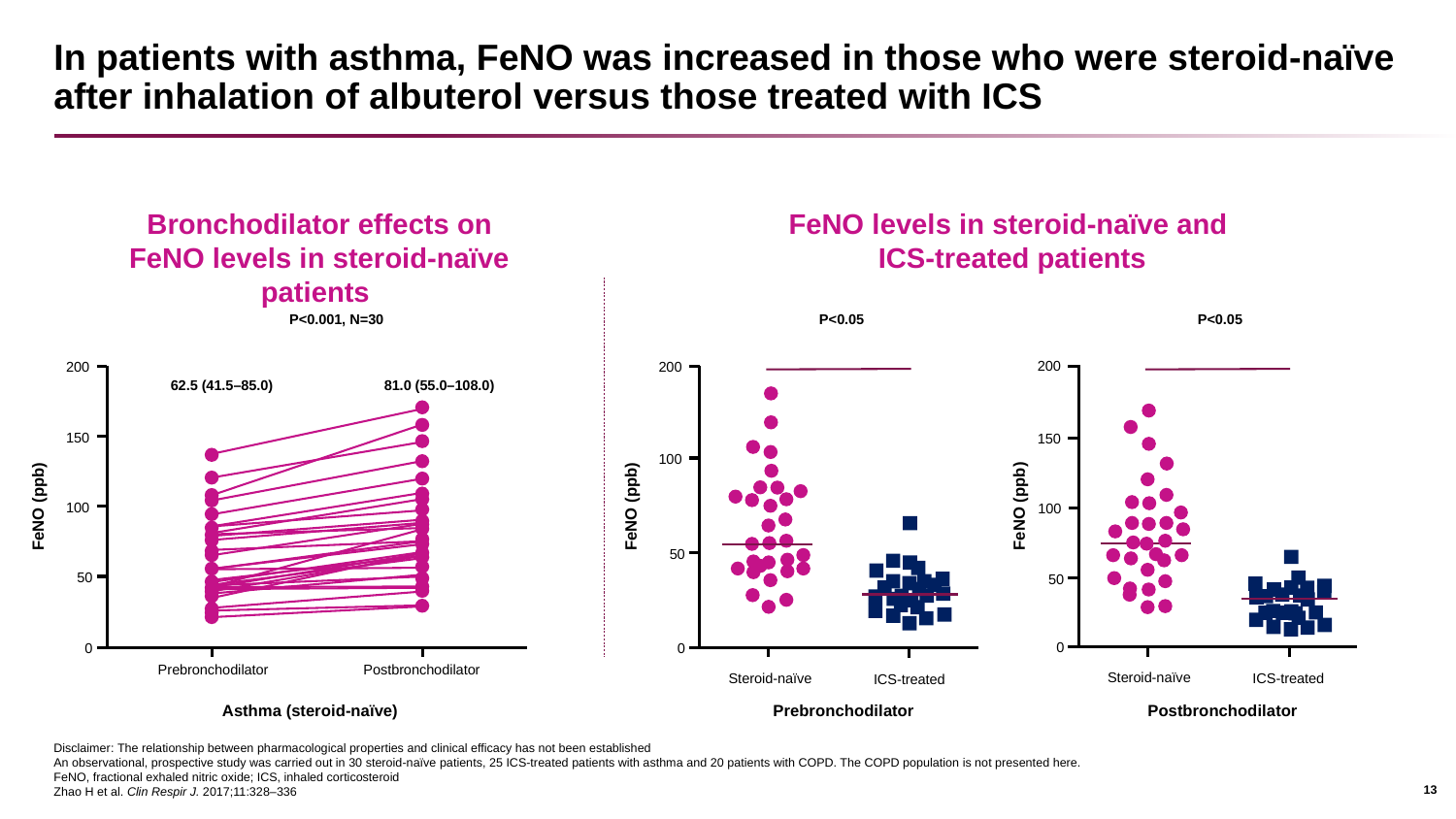

# In patients with asthma, FeNO was increased in those who were steroid-naïve after inhalation of albuterol versus those treated with ICS
FeNO levels in steroid-naïve and
ICS-treated patients
Bronchodilator effects on FeNO levels in steroid-naïve patients
P<0.001, N=30
P<0.05
P<0.05
200
200
200
62.5 (41.5–85.0)
81.0 (55.0–108.0)

150
150

100

FeNO (ppb)
FeNO (ppb)
FeNO (ppb)

100
100

50

50

50

0
0
0
Prebronchodilator
Postbronchodilator
Steroid-naïve
Steroid-naïve
ICS-treated
ICS-treated
Postbronchodilator
Asthma (steroid-naïve)
Prebronchodilator
13
Disclaimer: The relationship between pharmacological properties and clinical efficacy has not been established
An observational, prospective study was carried out in 30 steroid-naïve patients, 25 ICS-treated patients with asthma and 20 patients with COPD. The COPD population is not presented here.
FeNO, fractional exhaled nitric oxide; ICS, inhaled corticosteroid
Zhao H et al. Clin Respir J. 2017;11:328–336